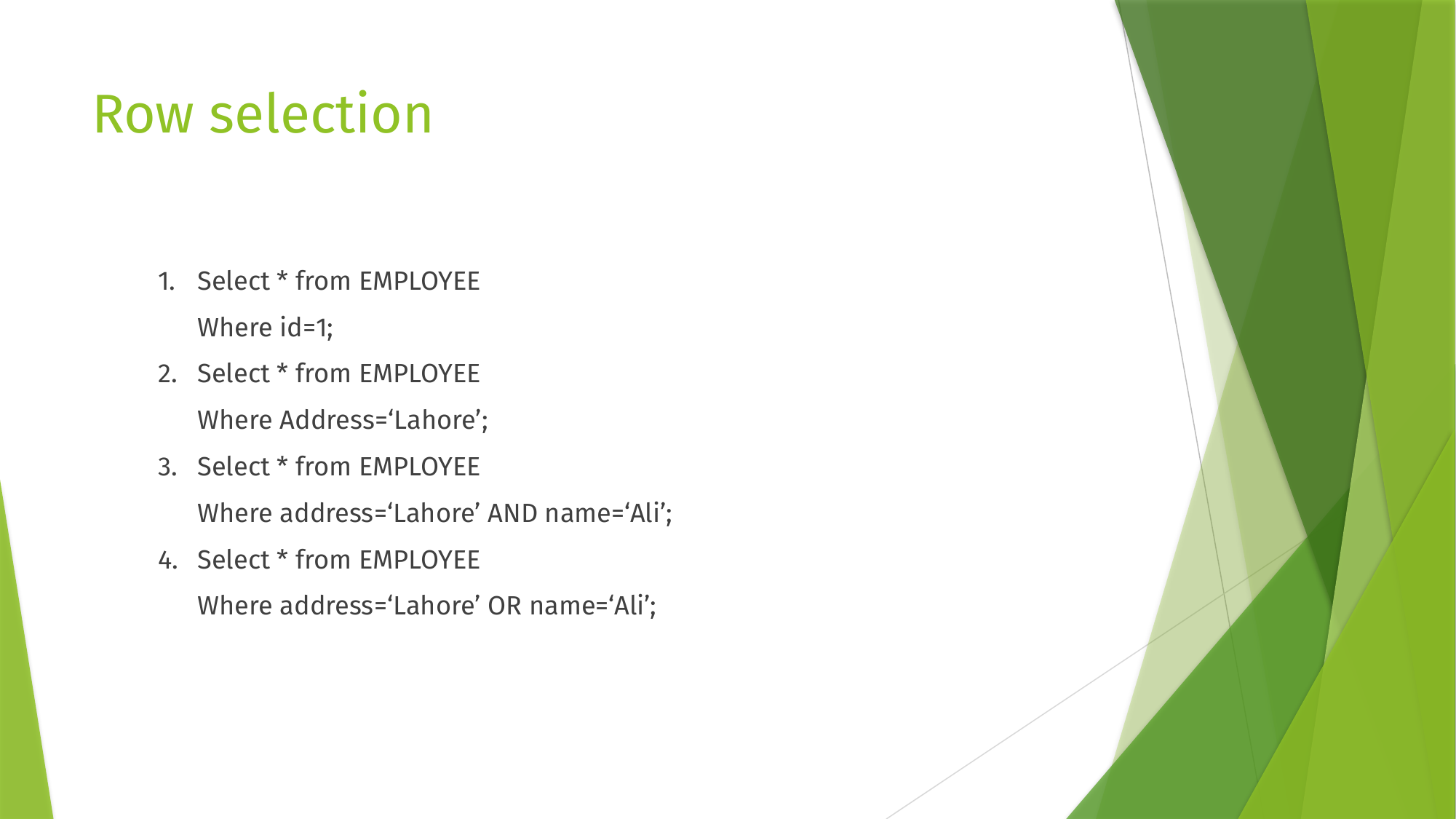

# Row selection
1.		Select * from EMPLOYEE
		Where id=1;
2.		Select * from EMPLOYEE
		Where Address=‘Lahore’;
3.		Select * from EMPLOYEE
		Where address=‘Lahore’ AND name=‘Ali’;
4.		Select * from EMPLOYEE
		Where address=‘Lahore’ OR name=‘Ali’;